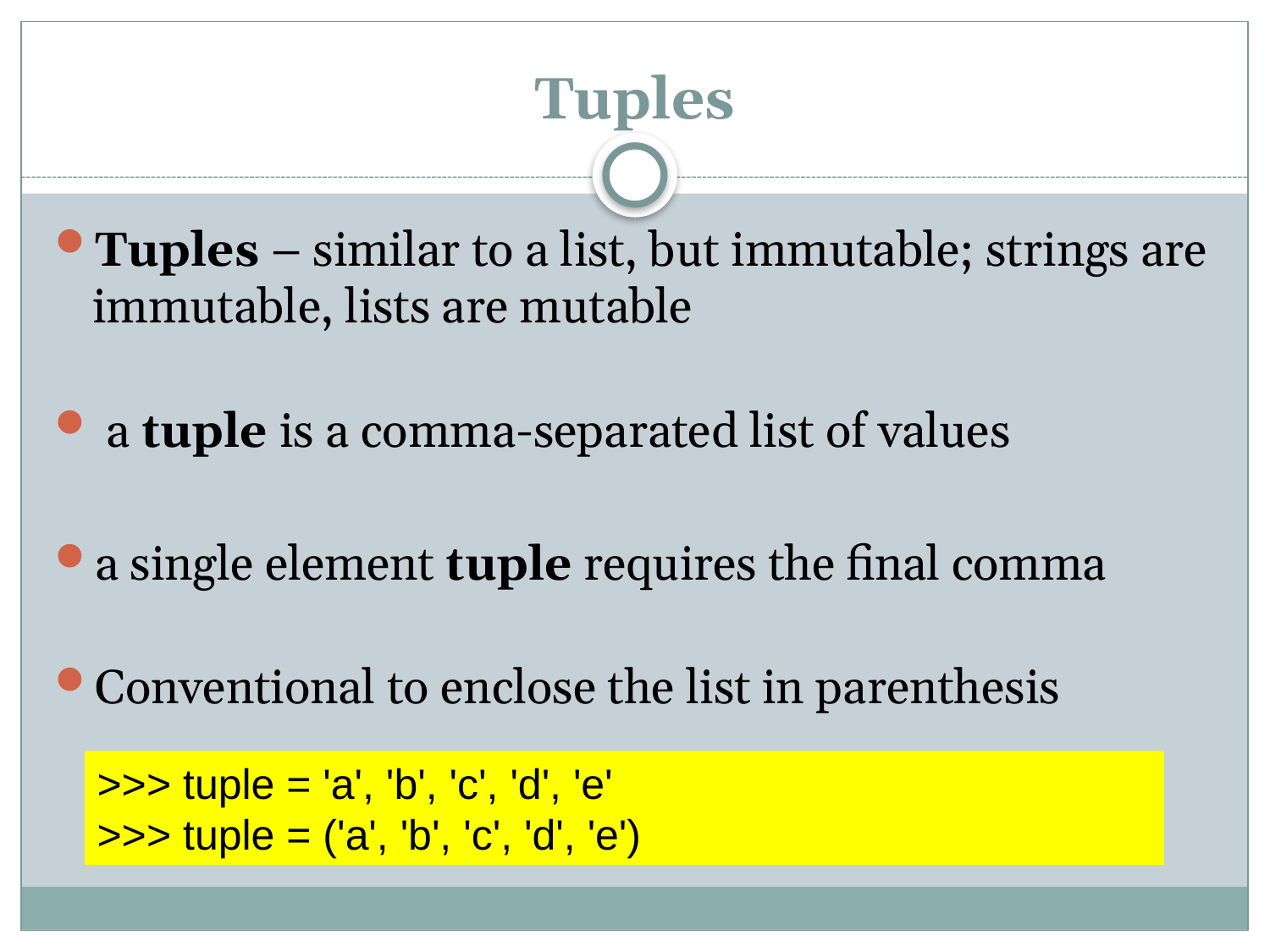

# Tuples
Tuples – similar to a list, but immutable; strings are immutable, lists are mutable
 a tuple is a comma-separated list of values

a single element tuple requires the final comma
Conventional to enclose the list in parenthesis

>>> tuple = 'a', 'b', 'c', 'd', 'e'
>>> tuple = ('a', 'b', 'c', 'd', 'e')